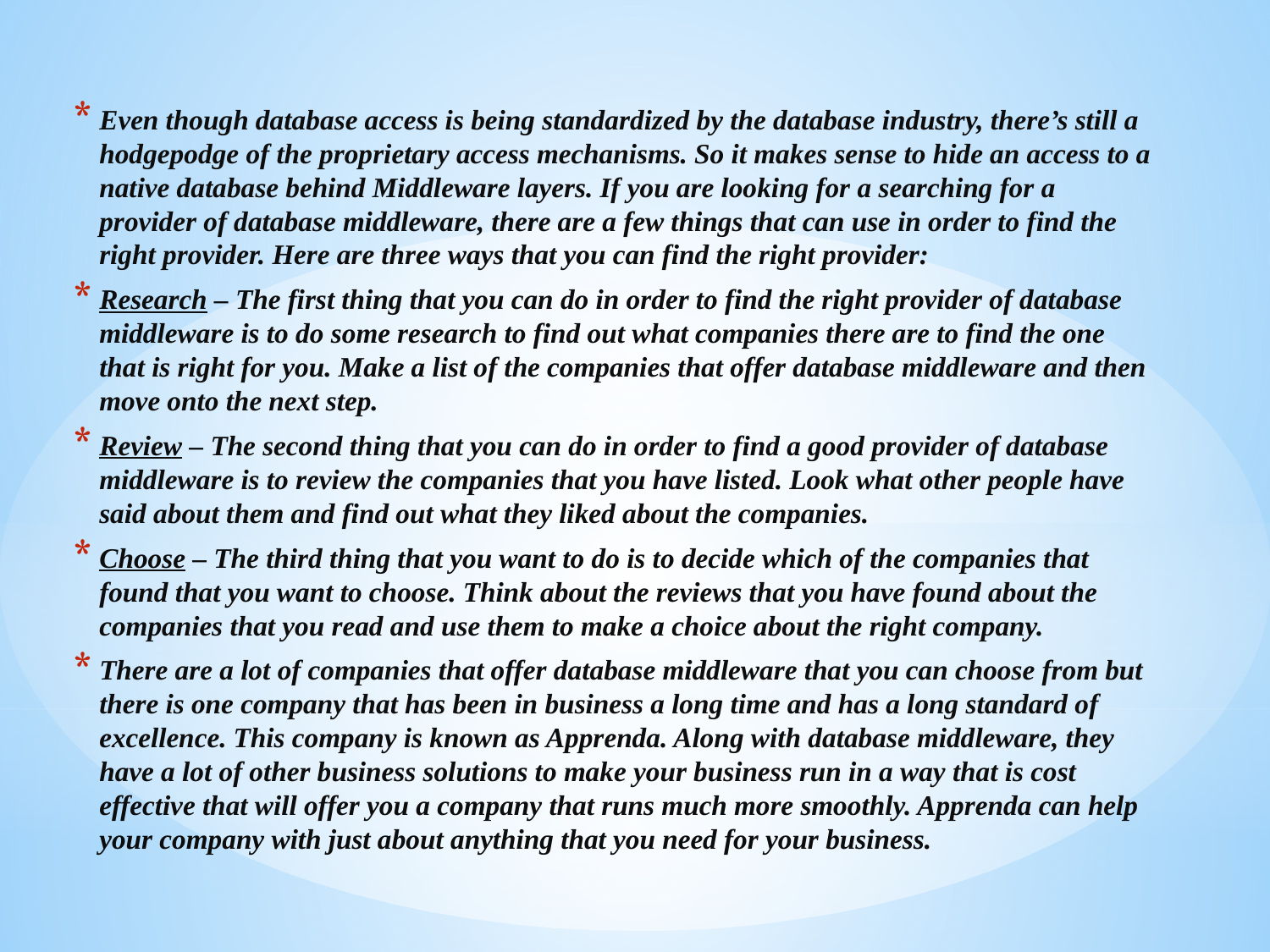

Even though database access is being standardized by the database industry, there’s still a hodgepodge of the proprietary access mechanisms. So it makes sense to hide an access to a native database behind Middleware layers. If you are looking for a searching for a provider of database middleware, there are a few things that can use in order to find the right provider. Here are three ways that you can find the right provider:
Research – The first thing that you can do in order to find the right provider of database middleware is to do some research to find out what companies there are to find the one that is right for you. Make a list of the companies that offer database middleware and then move onto the next step.
Review – The second thing that you can do in order to find a good provider of database middleware is to review the companies that you have listed. Look what other people have said about them and find out what they liked about the companies.
Choose – The third thing that you want to do is to decide which of the companies that found that you want to choose. Think about the reviews that you have found about the companies that you read and use them to make a choice about the right company.
There are a lot of companies that offer database middleware that you can choose from but there is one company that has been in business a long time and has a long standard of excellence. This company is known as Apprenda. Along with database middleware, they have a lot of other business solutions to make your business run in a way that is cost effective that will offer you a company that runs much more smoothly. Apprenda can help your company with just about anything that you need for your business.